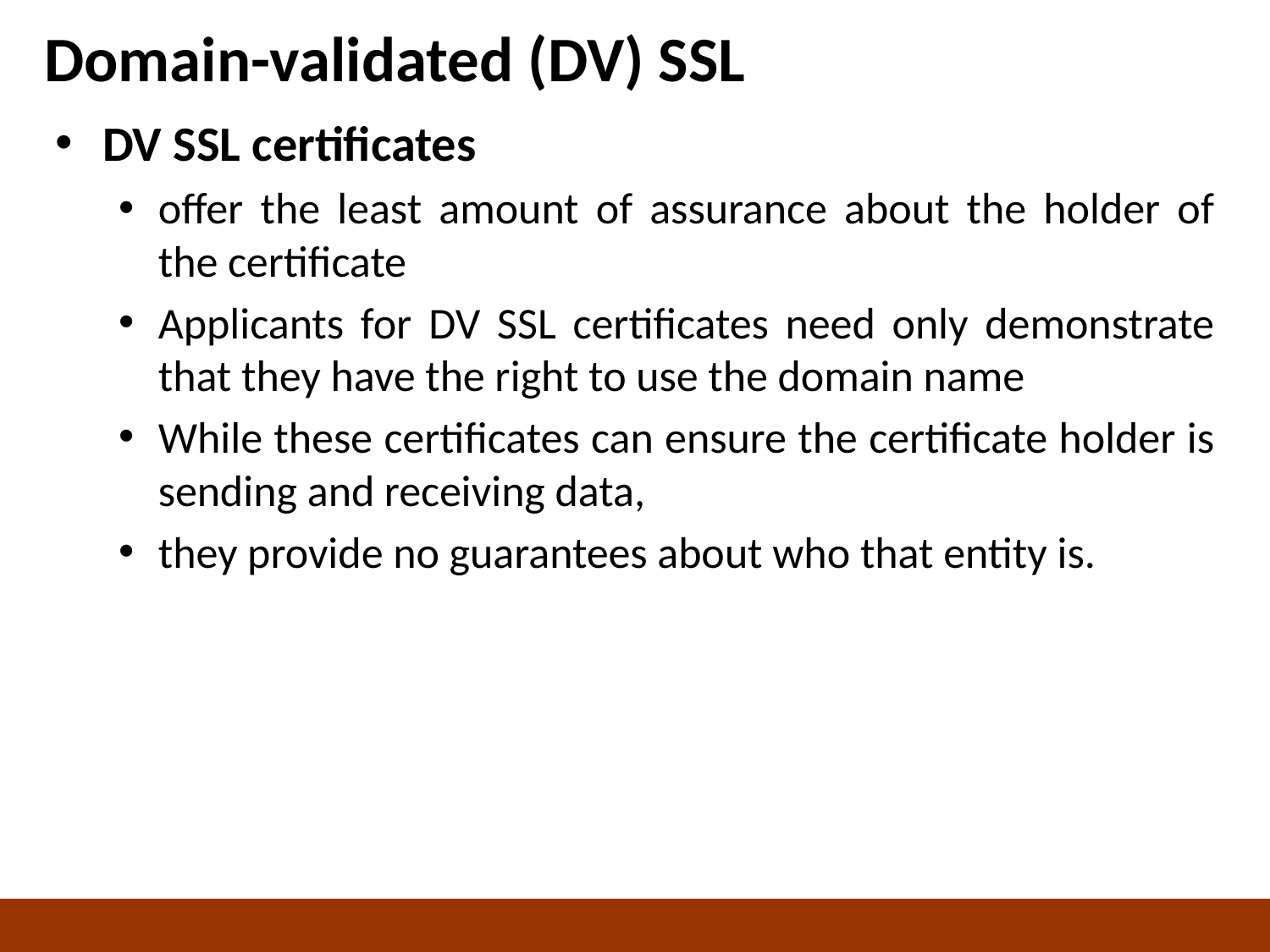

# Domain-validated (DV) SSL
DV SSL certificates
offer the least amount of assurance about the holder of the certificate
Applicants for DV SSL certificates need only demonstrate that they have the right to use the domain name
While these certificates can ensure the certificate holder is sending and receiving data,
they provide no guarantees about who that entity is.